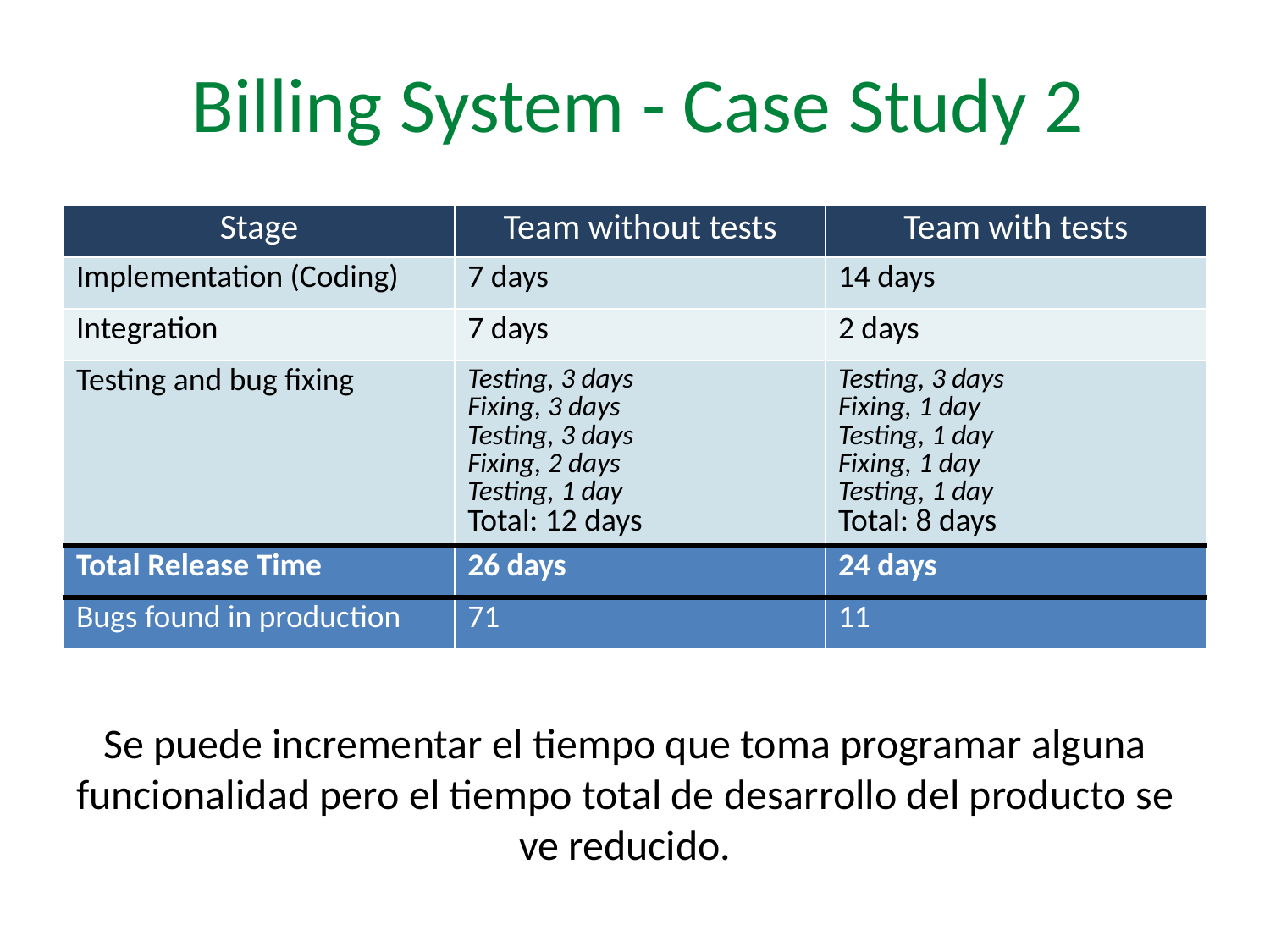

# Billing System - Case Study 2
| Stage | Team without tests | Team with tests |
| --- | --- | --- |
| Implementation (Coding) | 7 days | 14 days |
| Integration | 7 days | 2 days |
| Testing and bug fixing | Testing, 3 days Fixing, 3 days Testing, 3 days Fixing, 2 days Testing, 1 day Total: 12 days | Testing, 3 days Fixing, 1 day Testing, 1 day Fixing, 1 day Testing, 1 day Total: 8 days |
| Total Release Time | 26 days | 24 days |
| Bugs found in production | 71 | 11 |
Se puede incrementar el tiempo que toma programar alguna funcionalidad pero el tiempo total de desarrollo del producto se ve reducido.